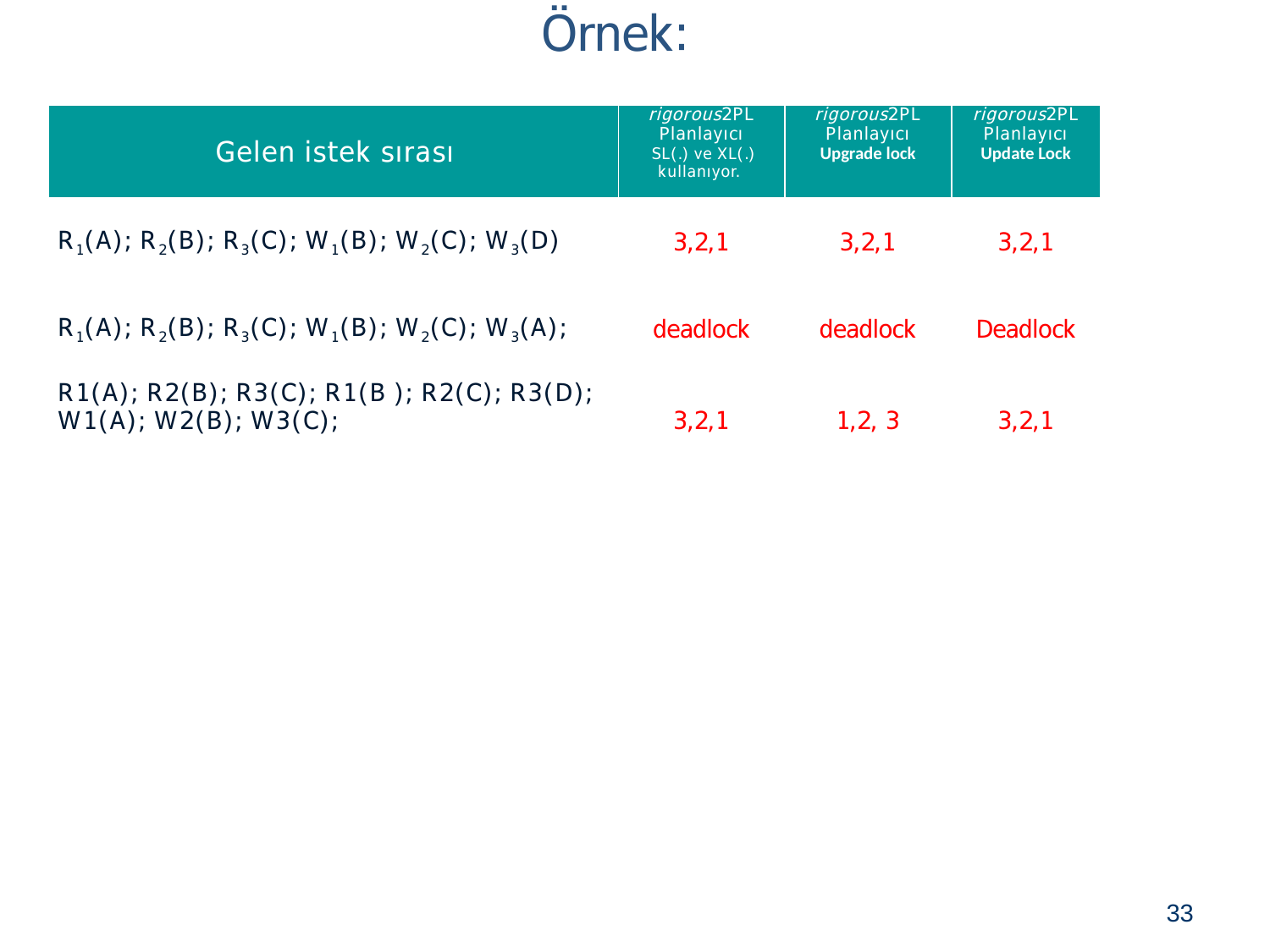

# Örnek:
| Gelen istek sırası | rigorous2PL Planlayıcı SL(.) ve XL(.) kullanıyor. | rigorous2PL Planlayıcı Upgrade lock | rigorous2PL Planlayıcı Update Lock |
| --- | --- | --- | --- |
| R1(A); R2(B); R3(C); W1(B); W2(C); W3(D) | 3,2,1 | 3,2,1 | 3,2,1 |
| R1(A); R2(B); R3(C); W1(B); W2(C); W3(A); | deadlock | deadlock | Deadlock |
| R1(A); R2(B); R3(C); R1(B ); R2(C); R3(D); W1(A); W2(B); W3(C); | 3,2,1 | 1,2, 3 | 3,2,1 |
33